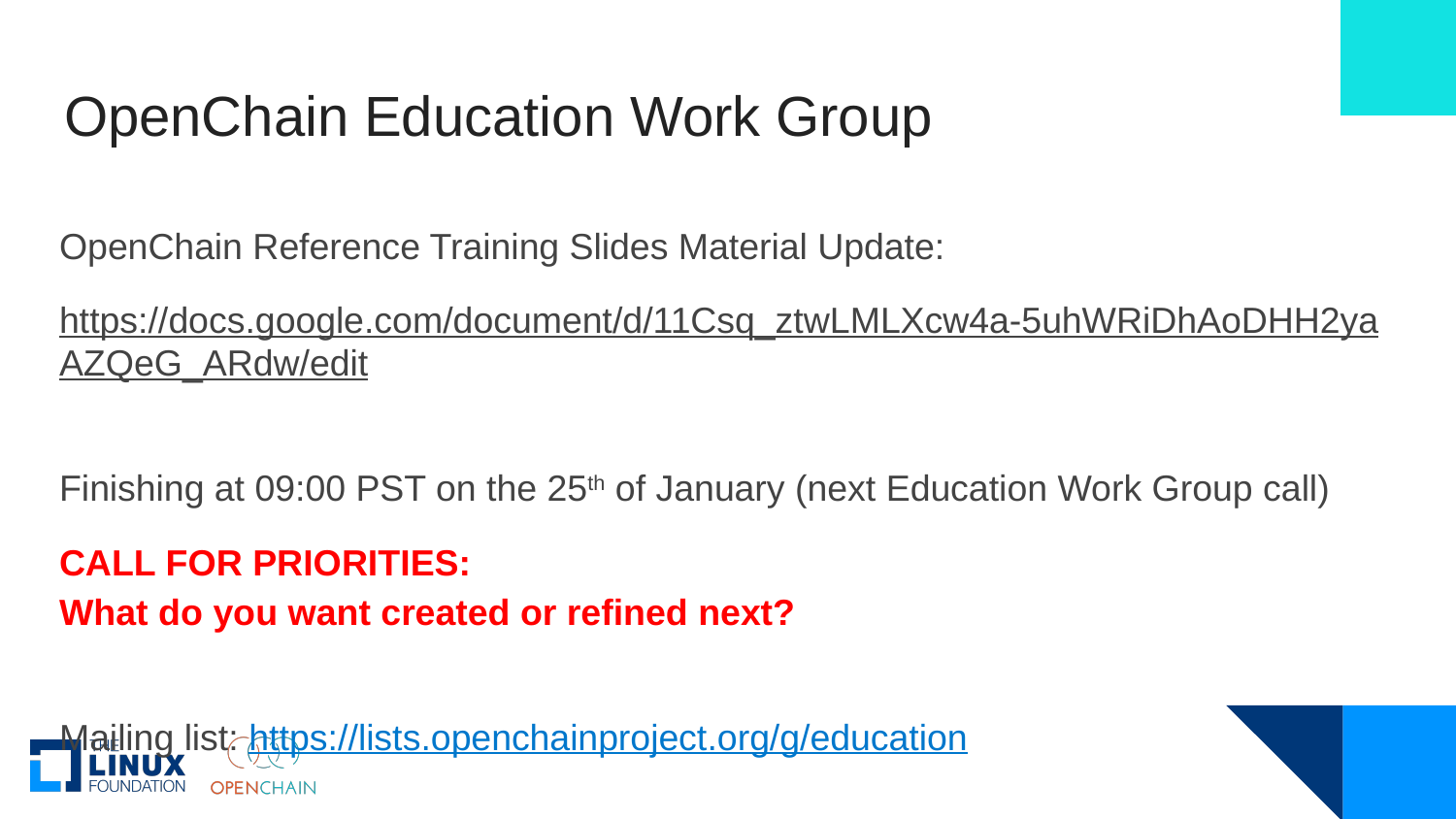

# OpenChain Education Work Group
OpenChain Reference Training Slides Material Update:
https://docs.google.com/document/d/11Csq_ztwLMLXcw4a-5uhWRiDhAoDHH2yaAZQeG_ARdw/edit
Finishing at 09:00 PST on the 25th of January (next Education Work Group call)
CALL FOR PRIORITIES:
What do you want created or refined next?
Mailing list: https://lists.openchainproject.org/g/education